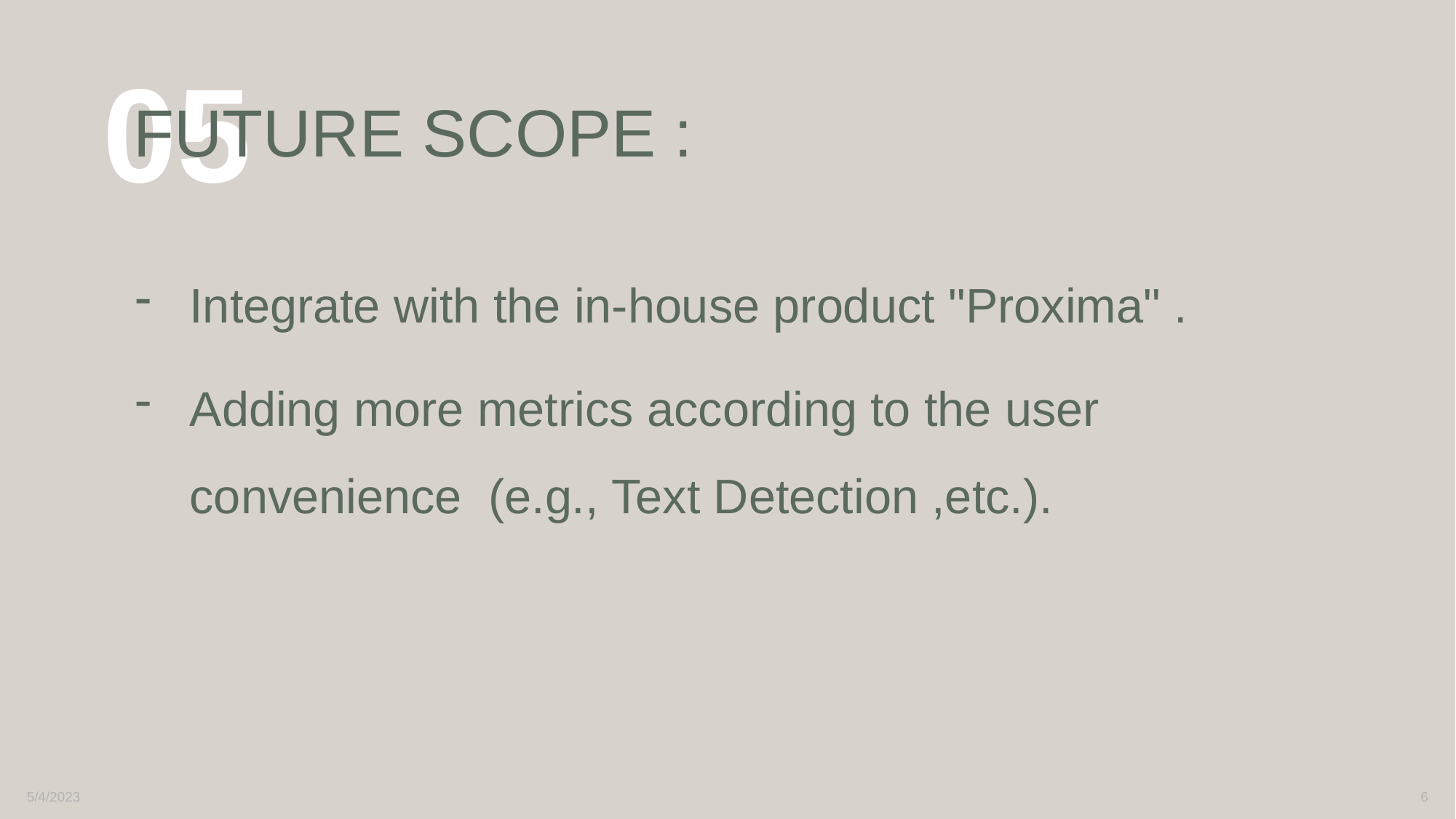

# FUTURE SCOPE :
05
Integrate with the in-house product "Proxima" .
Adding more metrics according to the user convenience  (e.g., Text Detection ,etc.).
5/4/2023
6